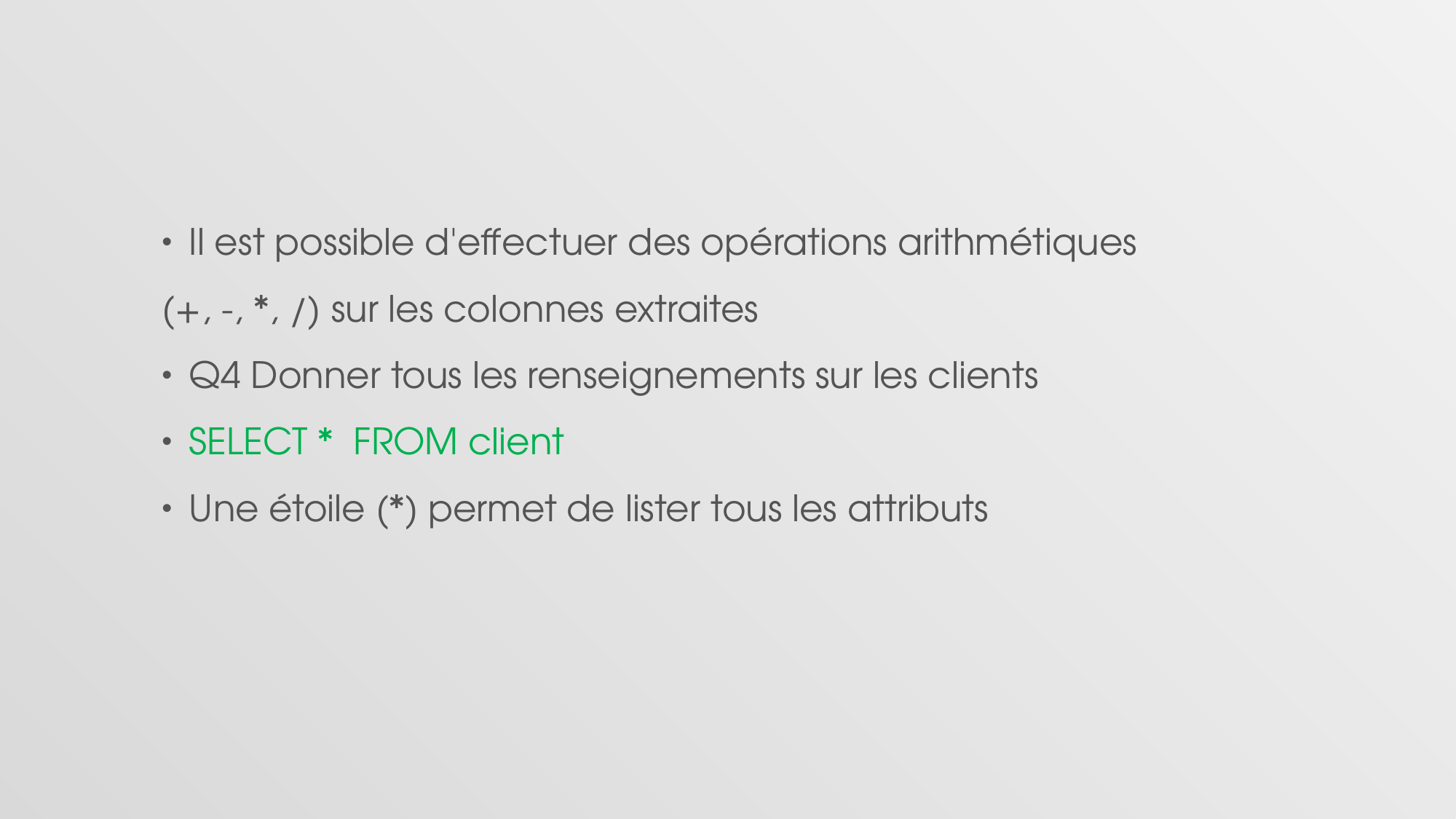

#
Il est possible d'effectuer des opérations arithmétiques
(+, -, *, /) sur les colonnes extraites
Q4 Donner tous les renseignements sur les clients
SELECT *  FROM client
Une étoile (*) permet de lister tous les attributs